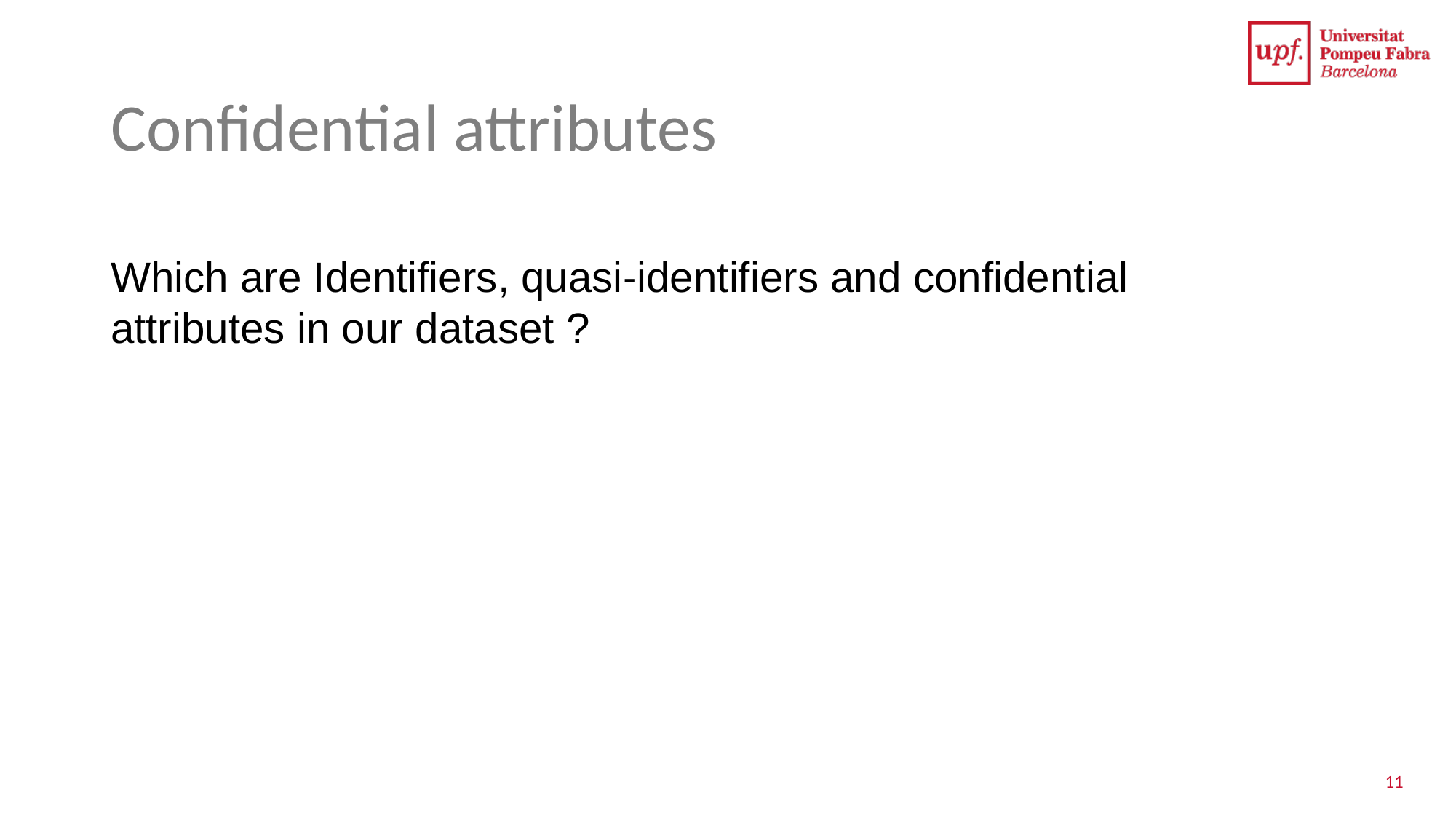

# Confidential attributes
Which are Identifiers, quasi-identifiers and confidential attributes in our dataset ?